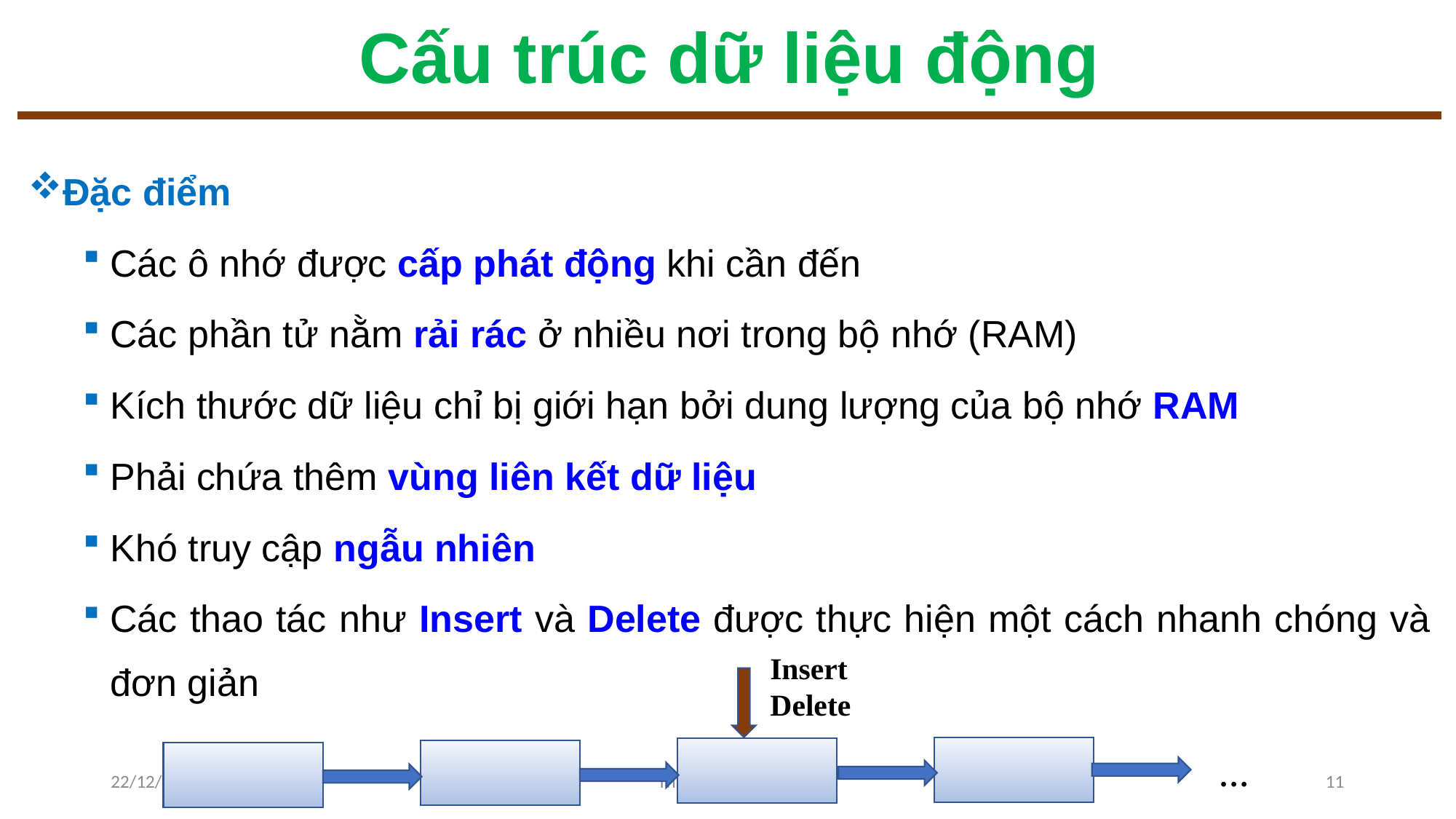

# Cấu trúc dữ liệu động
Đặc điểm
Các ô nhớ được cấp phát động khi cần đến
Các phần tử nằm rải rác ở nhiều nơi trong bộ nhớ (RAM)
Kích thước dữ liệu chỉ bị giới hạn bởi dung lượng của bộ nhớ RAM
Phải chứa thêm vùng liên kết dữ liệu
Khó truy cập ngẫu nhiên
Các thao tác như Insert và Delete được thực hiện một cách nhanh chóng và đơn giản

Insert
Delete

…

22/12/2022
ThS. Trần Đức Hiếu
11